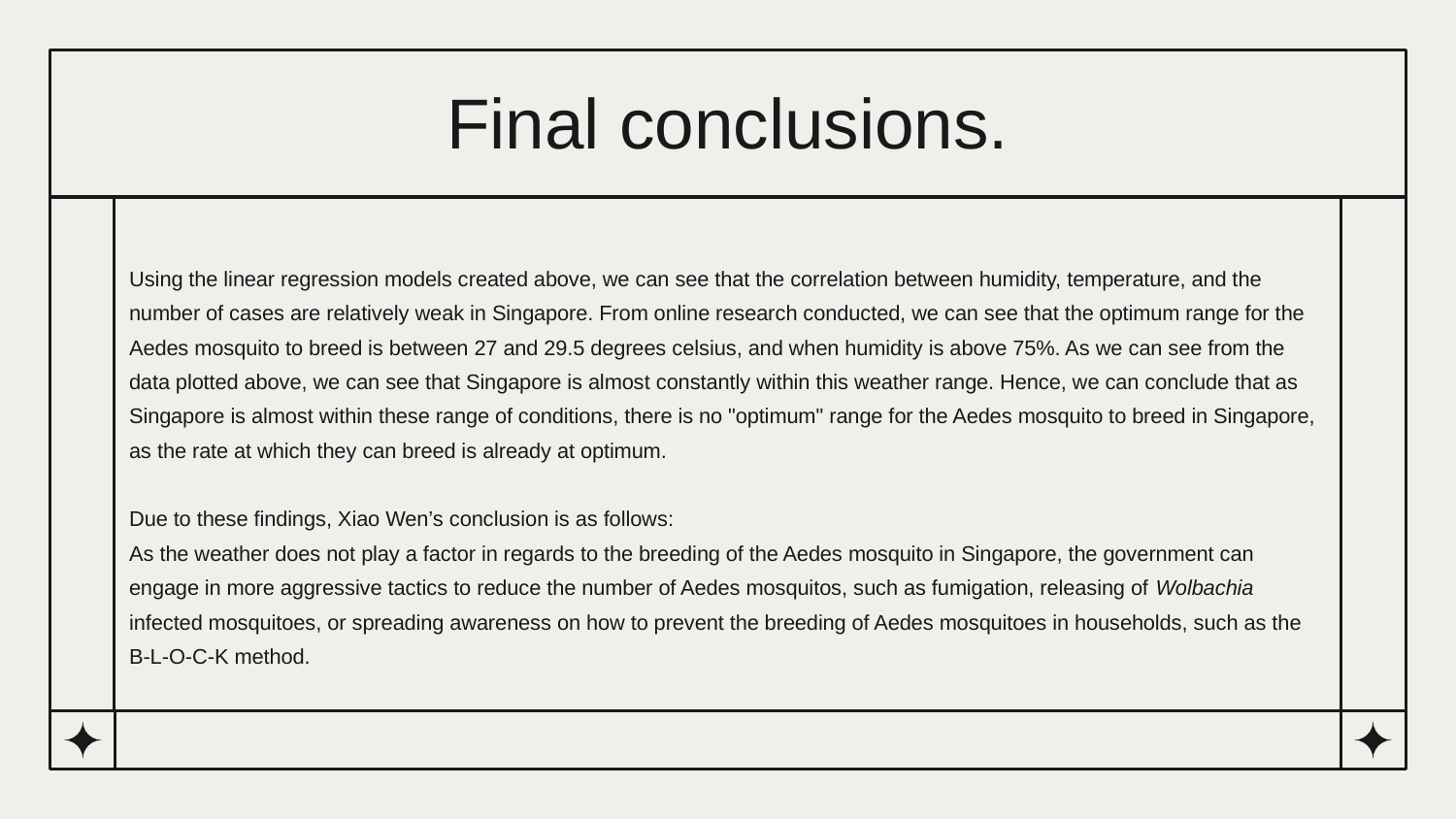

# Final conclusions.
Using the linear regression models created above, we can see that the correlation between humidity, temperature, and the number of cases are relatively weak in Singapore. From online research conducted, we can see that the optimum range for the Aedes mosquito to breed is between 27 and 29.5 degrees celsius, and when humidity is above 75%. As we can see from the data plotted above, we can see that Singapore is almost constantly within this weather range. Hence, we can conclude that as Singapore is almost within these range of conditions, there is no "optimum" range for the Aedes mosquito to breed in Singapore, as the rate at which they can breed is already at optimum.

Due to these findings, Xiao Wen’s conclusion is as follows:
As the weather does not play a factor in regards to the breeding of the Aedes mosquito in Singapore, the government can engage in more aggressive tactics to reduce the number of Aedes mosquitos, such as fumigation, releasing of Wolbachia infected mosquitoes, or spreading awareness on how to prevent the breeding of Aedes mosquitoes in households, such as the B-L-O-C-K method.